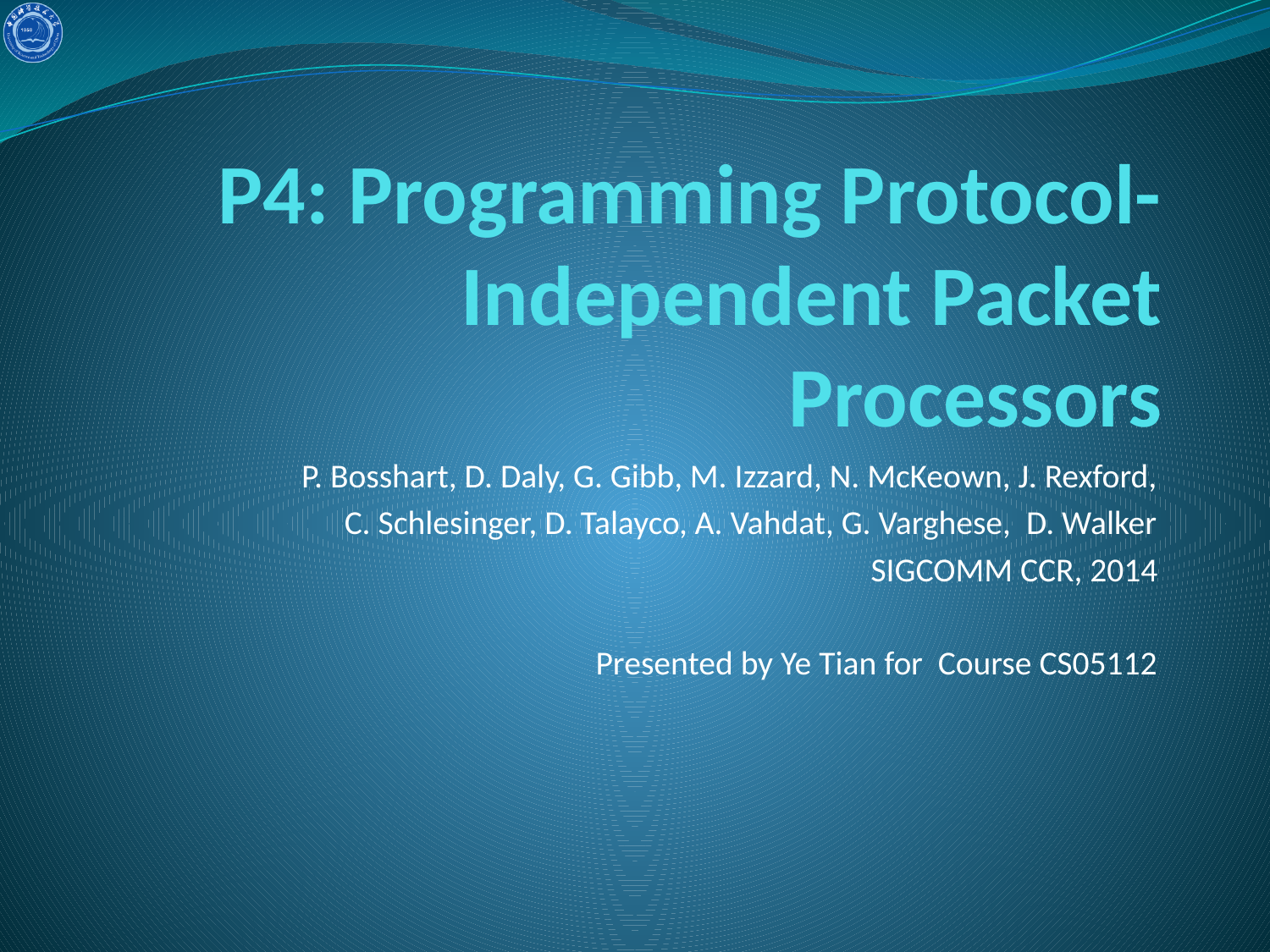

# P4: Programming Protocol-Independent Packet Processors
P. Bosshart, D. Daly, G. Gibb, M. Izzard, N. McKeown, J. Rexford,
C. Schlesinger, D. Talayco, A. Vahdat, G. Varghese,  D. Walker
SIGCOMM CCR, 2014

Presented by Ye Tian for  Course CS05112